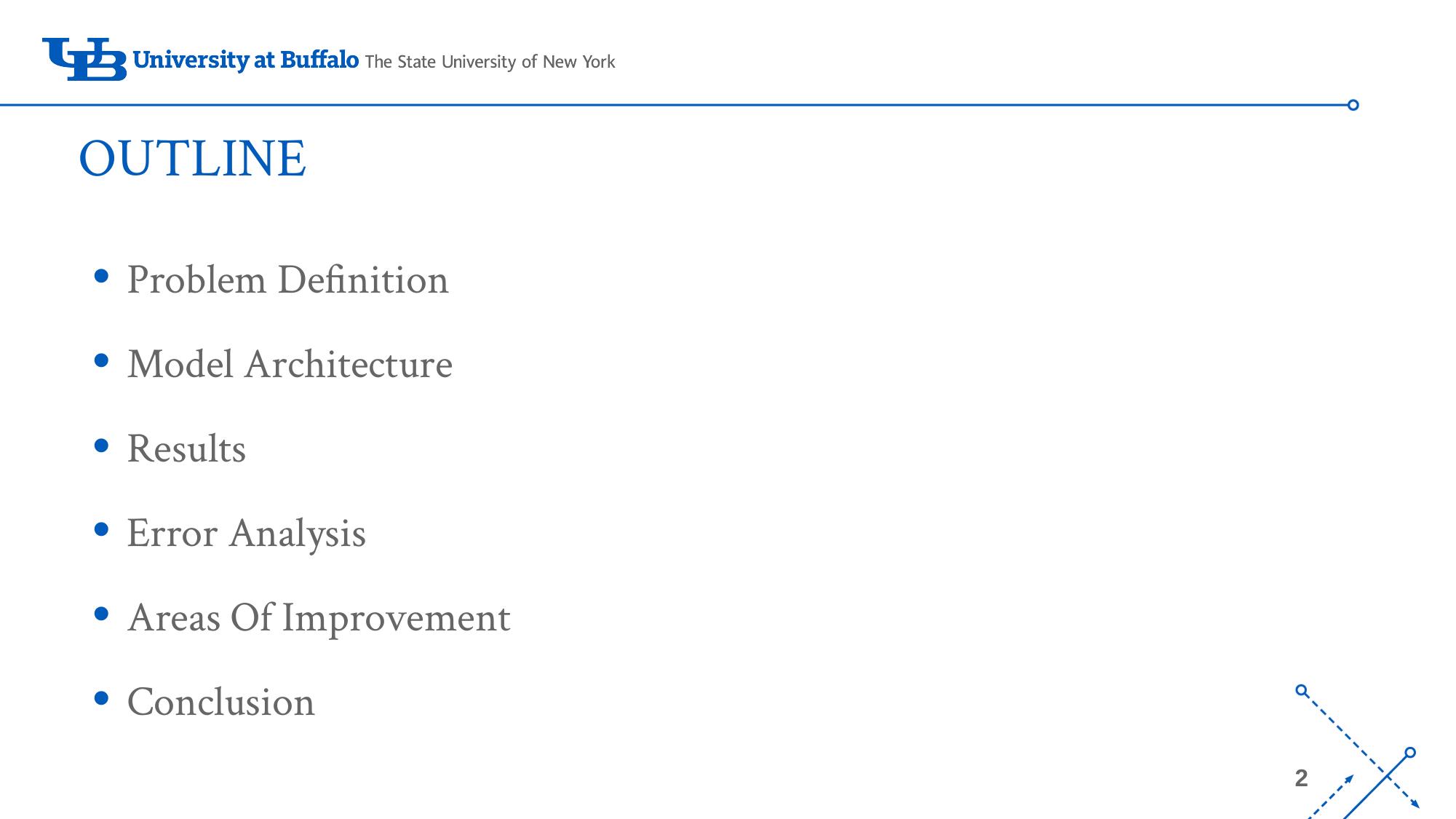

# OUTLINE
Problem Definition
Model Architecture
Results
Error Analysis
Areas Of Improvement
Conclusion